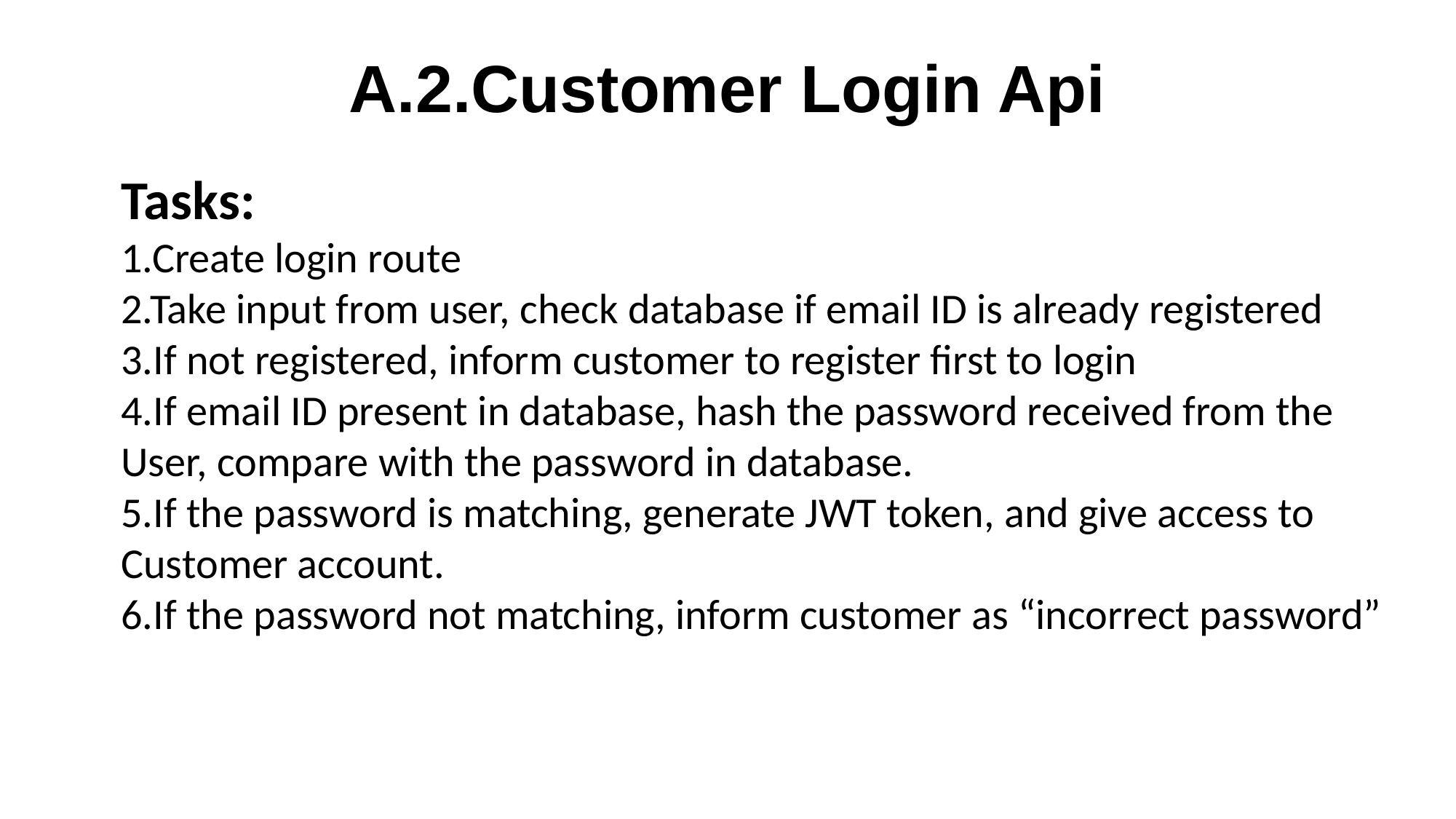

A.2.Customer Login Api
Tasks:
1.Create login route
2.Take input from user, check database if email ID is already registered
3.If not registered, inform customer to register first to login
4.If email ID present in database, hash the password received from the
User, compare with the password in database.
5.If the password is matching, generate JWT token, and give access to
Customer account.
6.If the password not matching, inform customer as “incorrect password”